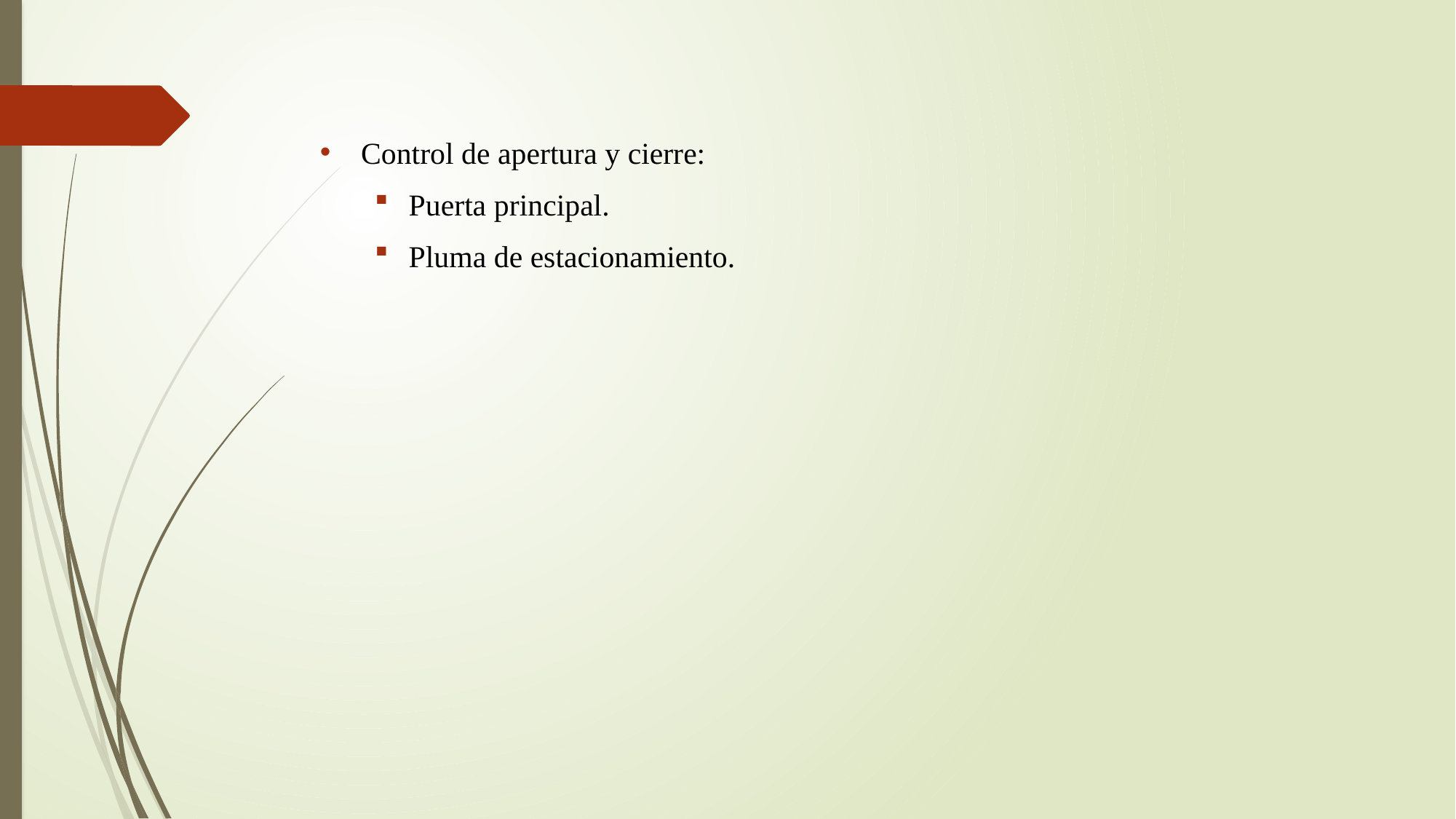

Control de apertura y cierre:
Puerta principal.
Pluma de estacionamiento.